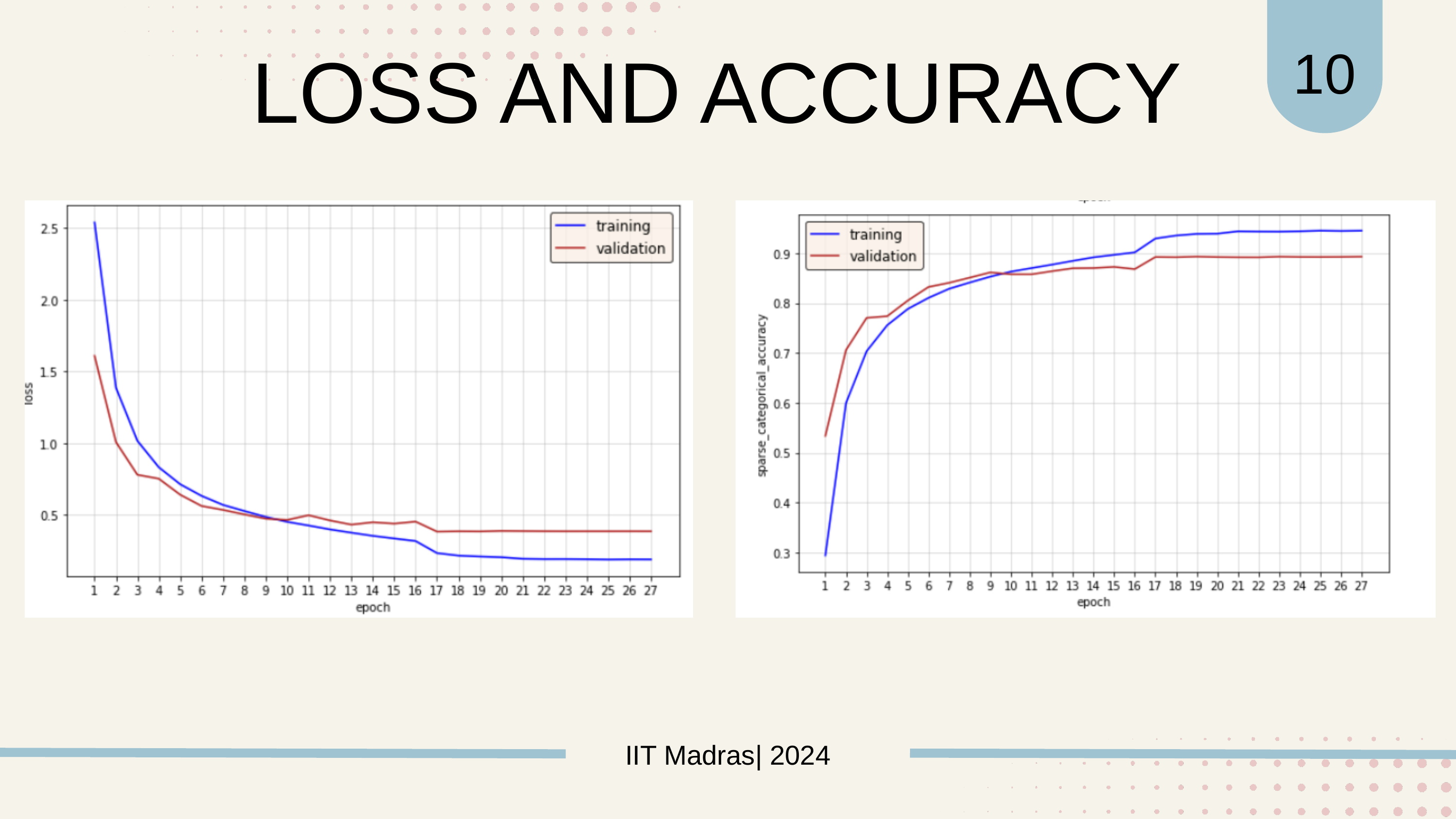

10

LOSS AND ACCURACY

IIT Madras| 2024